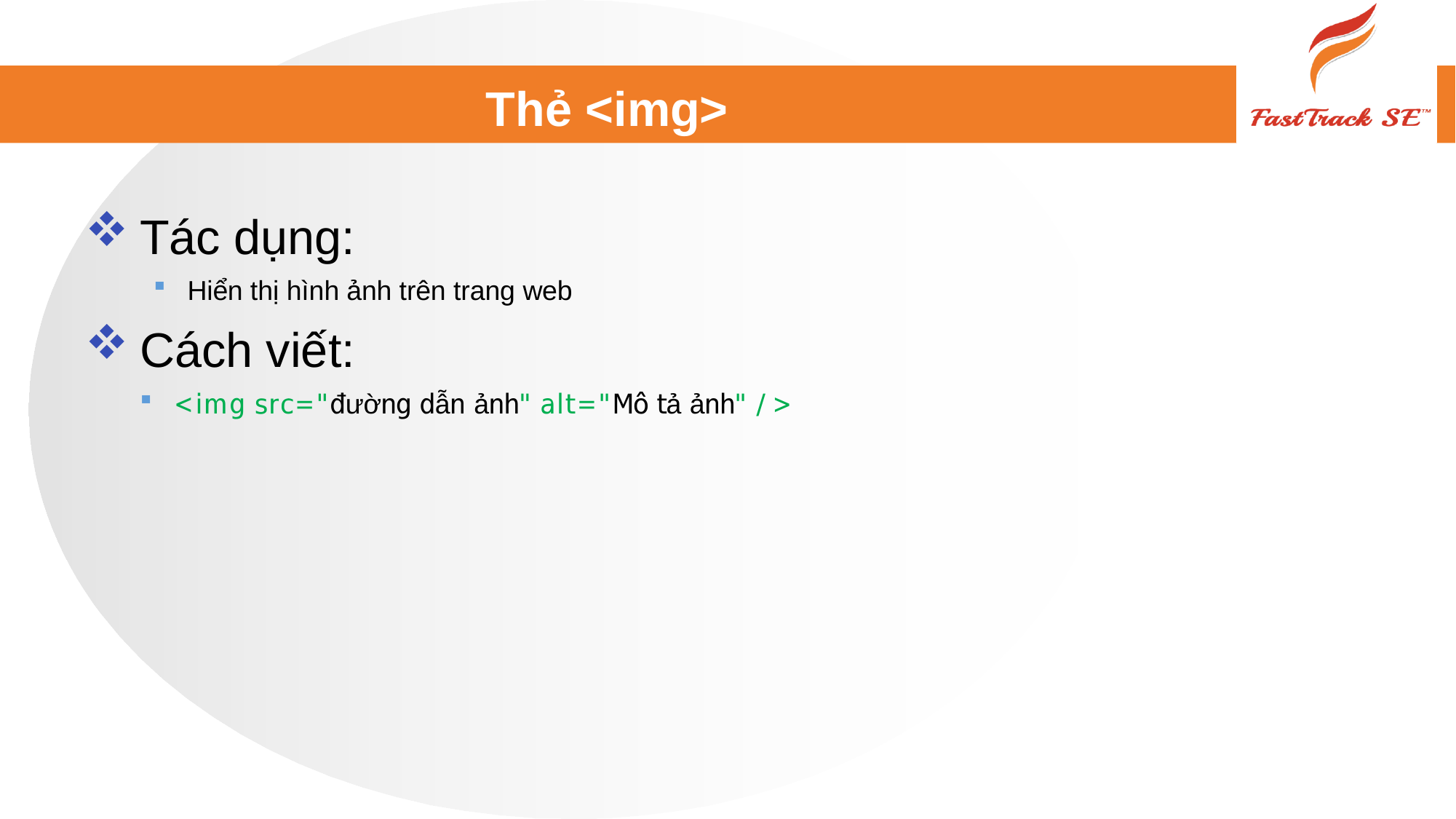

# Thẻ <img>
Tác dụng:
Hiển thị hình ảnh trên trang web
Cách viết:
<img src="đường dẫn ảnh" alt="Mô tả ảnh" />